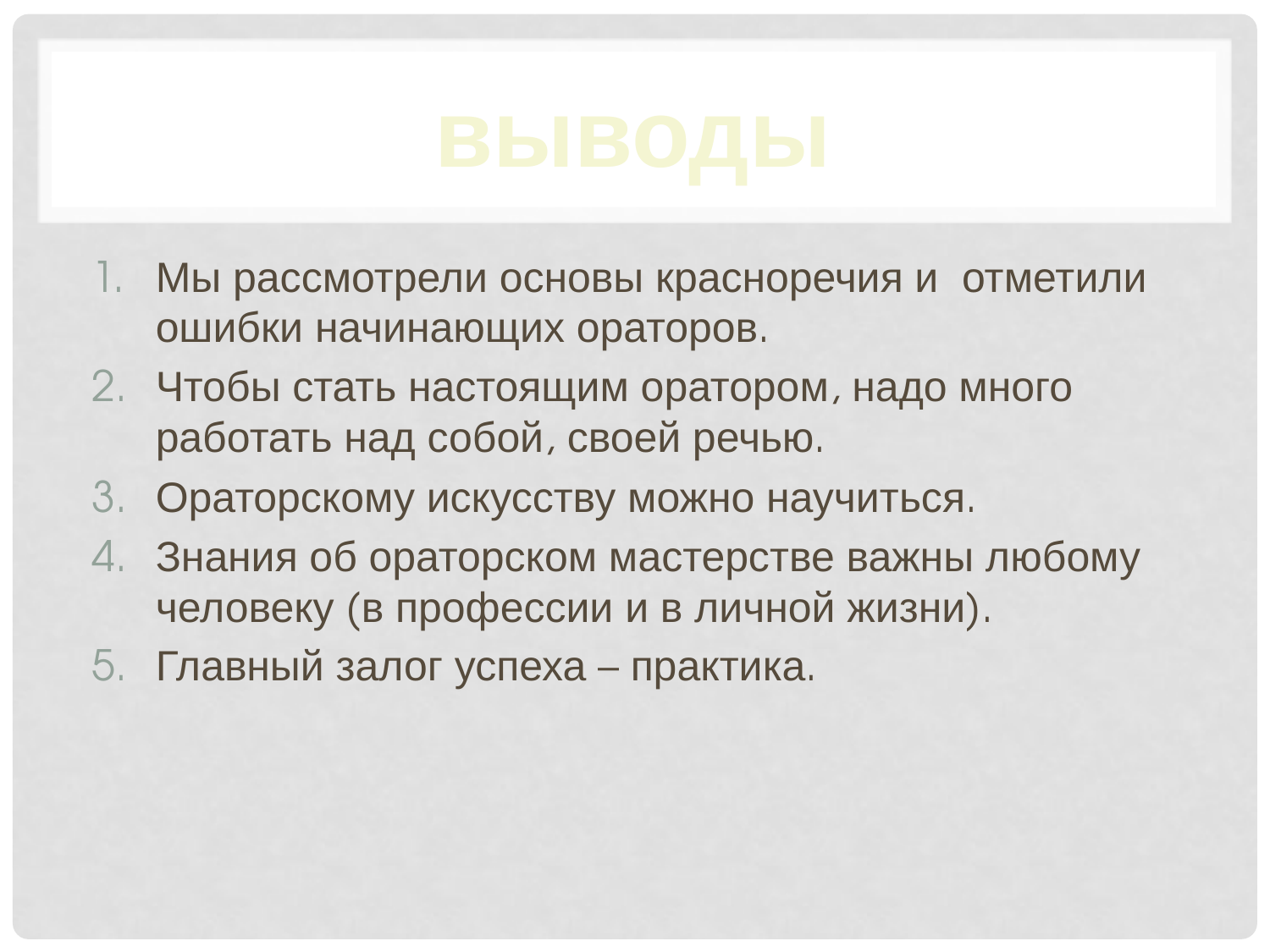

# выводы
Мы рассмотрели основы красноречия и  отметили ошибки начинающих ораторов.
Чтобы стать настоящим оратором, надо много работать над собой, своей речью.
Ораторскому искусству можно научиться.
Знания об ораторском мастерстве важны любому человеку (в профессии и в личной жизни).
Главный залог успеха – практика.